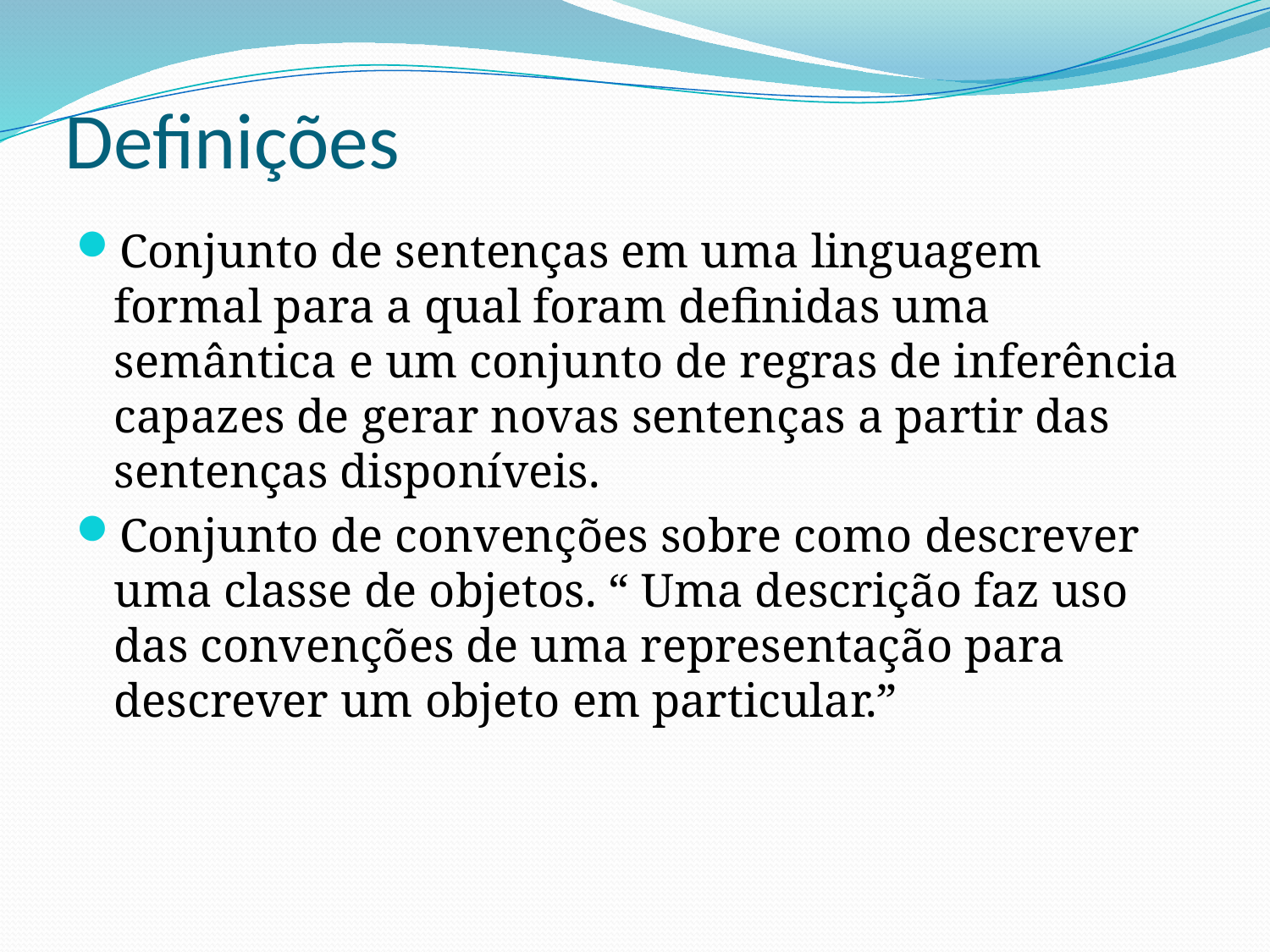

# Definições
Conjunto de sentenças em uma linguagem formal para a qual foram definidas uma semântica e um conjunto de regras de inferência capazes de gerar novas sentenças a partir das sentenças disponíveis.
Conjunto de convenções sobre como descrever uma classe de objetos. “ Uma descrição faz uso das convenções de uma representação para descrever um objeto em particular.”